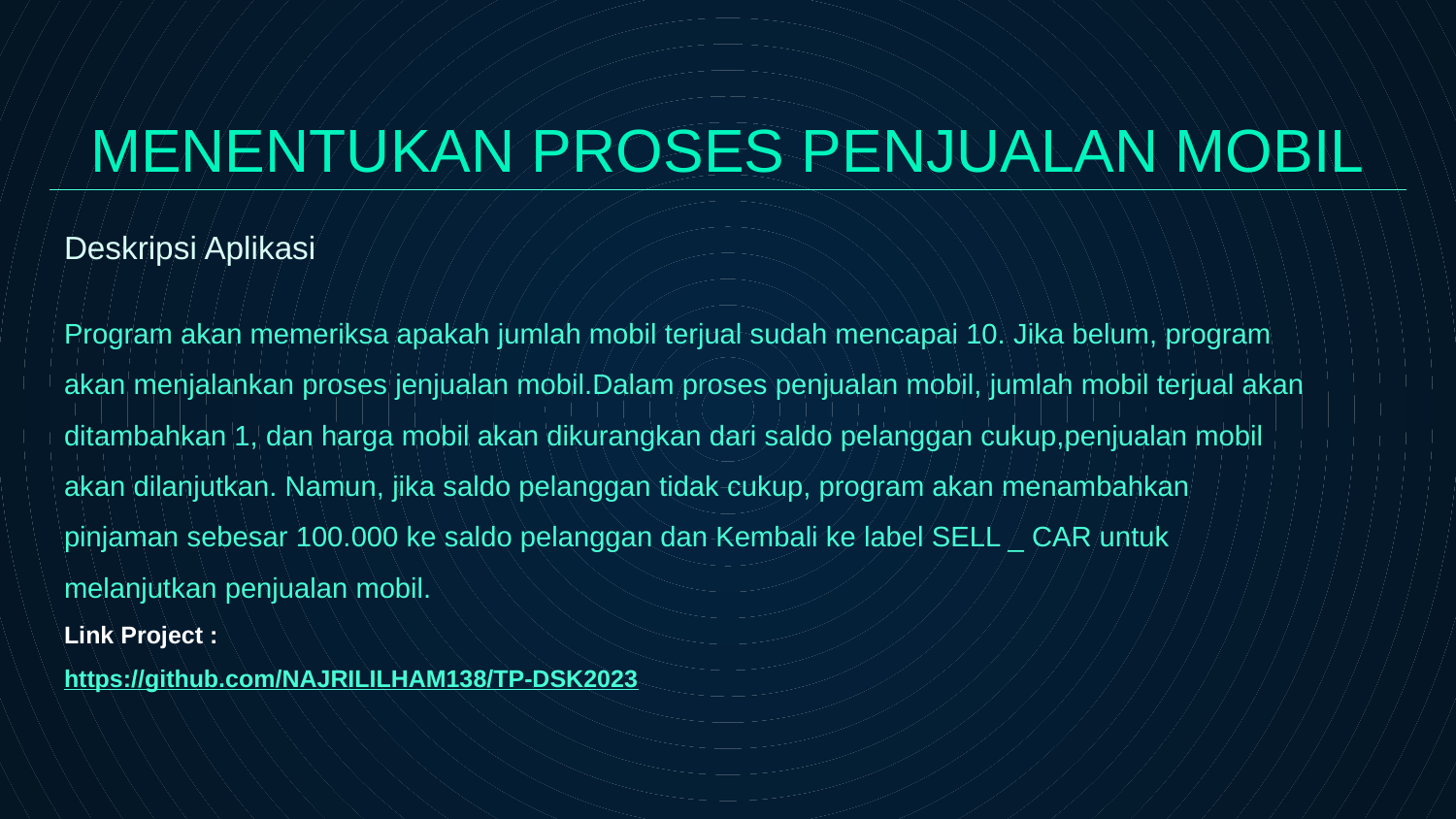

# MENENTUKAN PROSES PENJUALAN MOBIL
Deskripsi Aplikasi
Program akan memeriksa apakah jumlah mobil terjual sudah mencapai 10. Jika belum, program akan menjalankan proses jenjualan mobil.Dalam proses penjualan mobil, jumlah mobil terjual akan ditambahkan 1, dan harga mobil akan dikurangkan dari saldo pelanggan cukup,penjualan mobil akan dilanjutkan. Namun, jika saldo pelanggan tidak cukup, program akan menambahkan pinjaman sebesar 100.000 ke saldo pelanggan dan Kembali ke label SELL _ CAR untuk melanjutkan penjualan mobil.

Link Project :
https://github.com/NAJRILILHAM138/TP-DSK2023